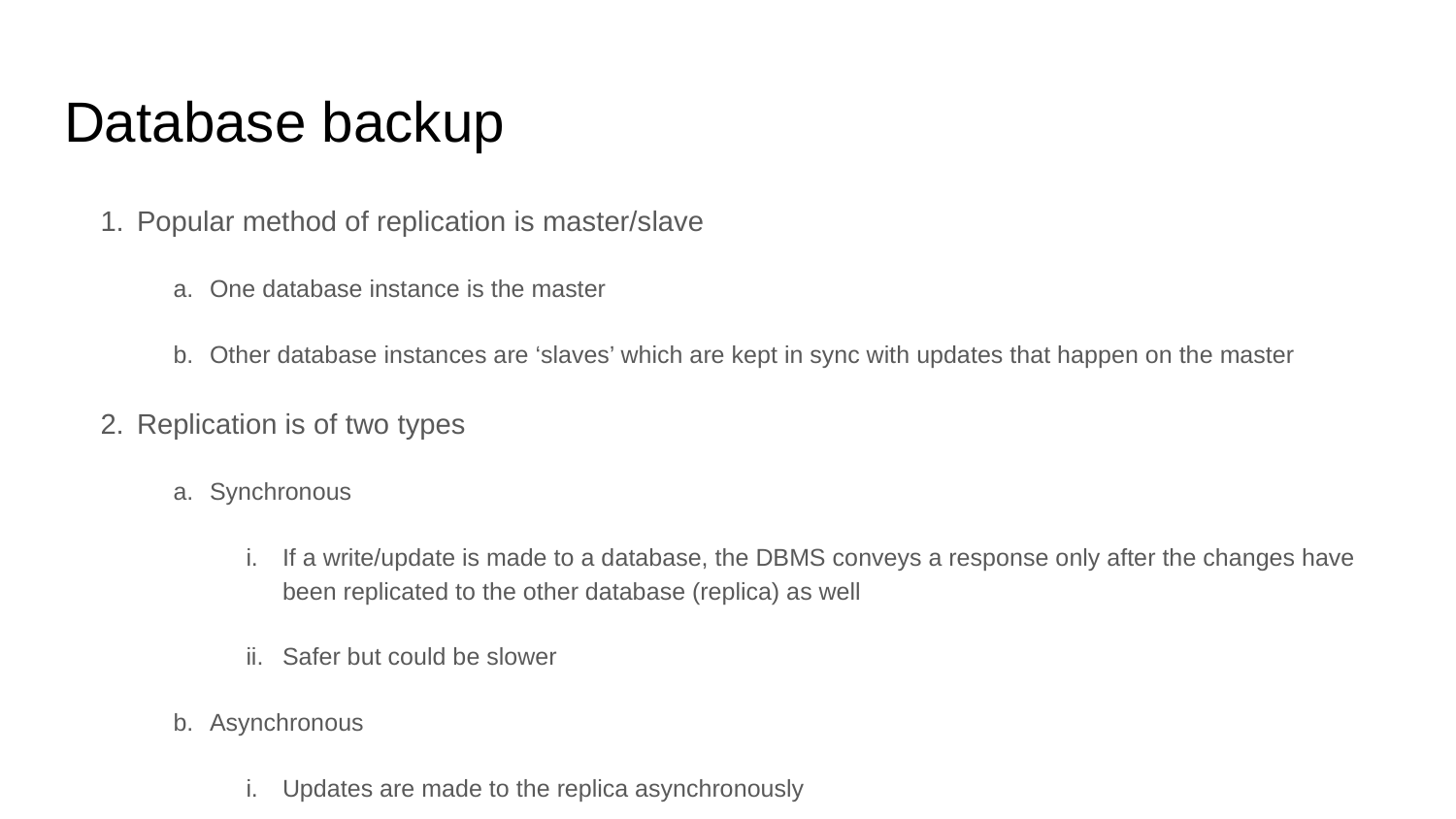

# Database backup
Popular method of replication is master/slave
One database instance is the master
Other database instances are ‘slaves’ which are kept in sync with updates that happen on the master
Replication is of two types
Synchronous
If a write/update is made to a database, the DBMS conveys a response only after the changes have been replicated to the other database (replica) as well
Safer but could be slower
Asynchronous
Updates are made to the replica asynchronously
Faster but could be less safe